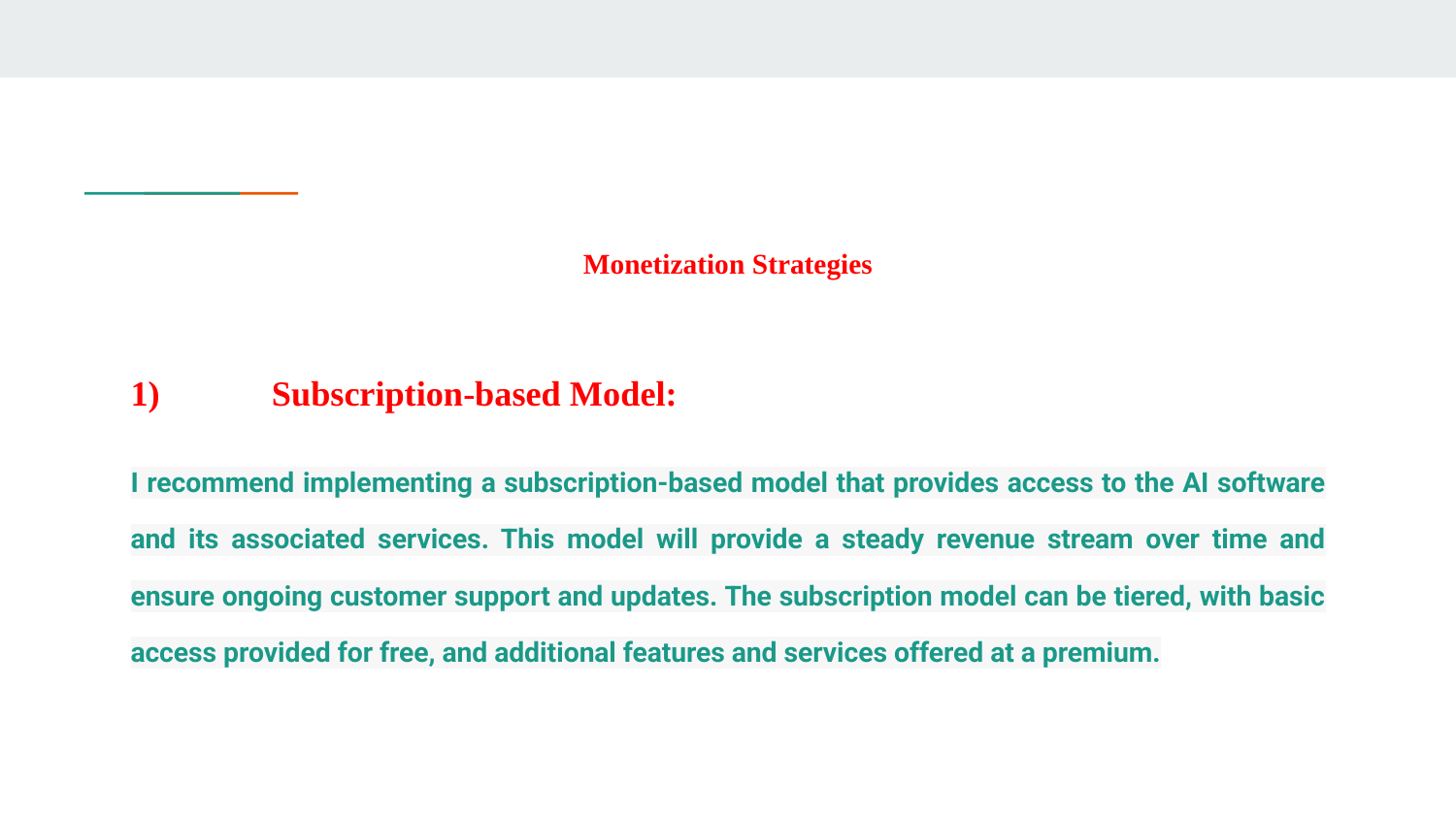

# Monetization Strategies

1)	Subscription-based Model:
I recommend implementing a subscription-based model that provides access to the AI software and its associated services. This model will provide a steady revenue stream over time and ensure ongoing customer support and updates. The subscription model can be tiered, with basic access provided for free, and additional features and services offered at a premium.